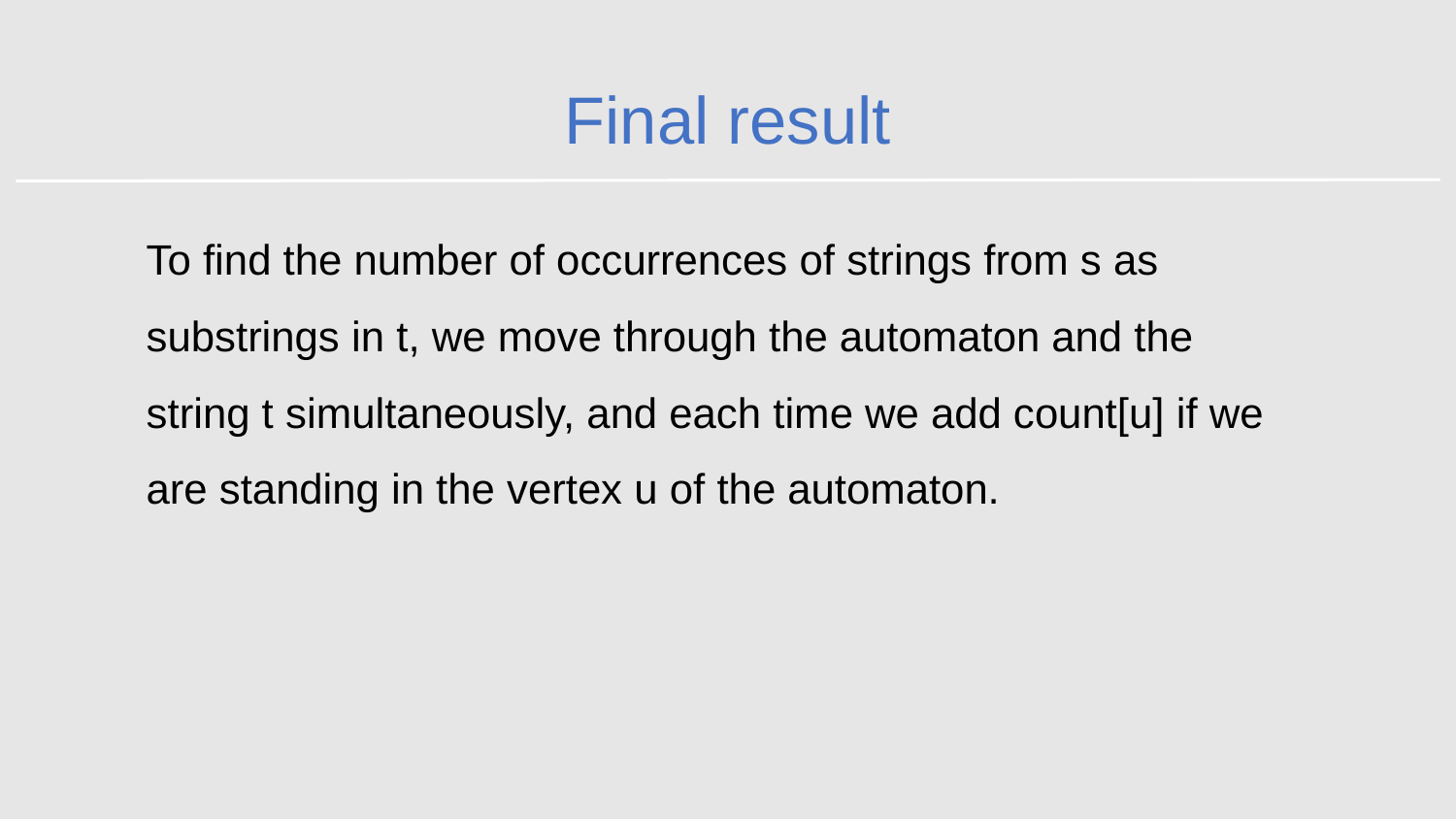

# Final result
To find the number of occurrences of strings from s as substrings in t, we move through the automaton and the string t simultaneously, and each time we add count[u] if we are standing in the vertex u of the automaton.